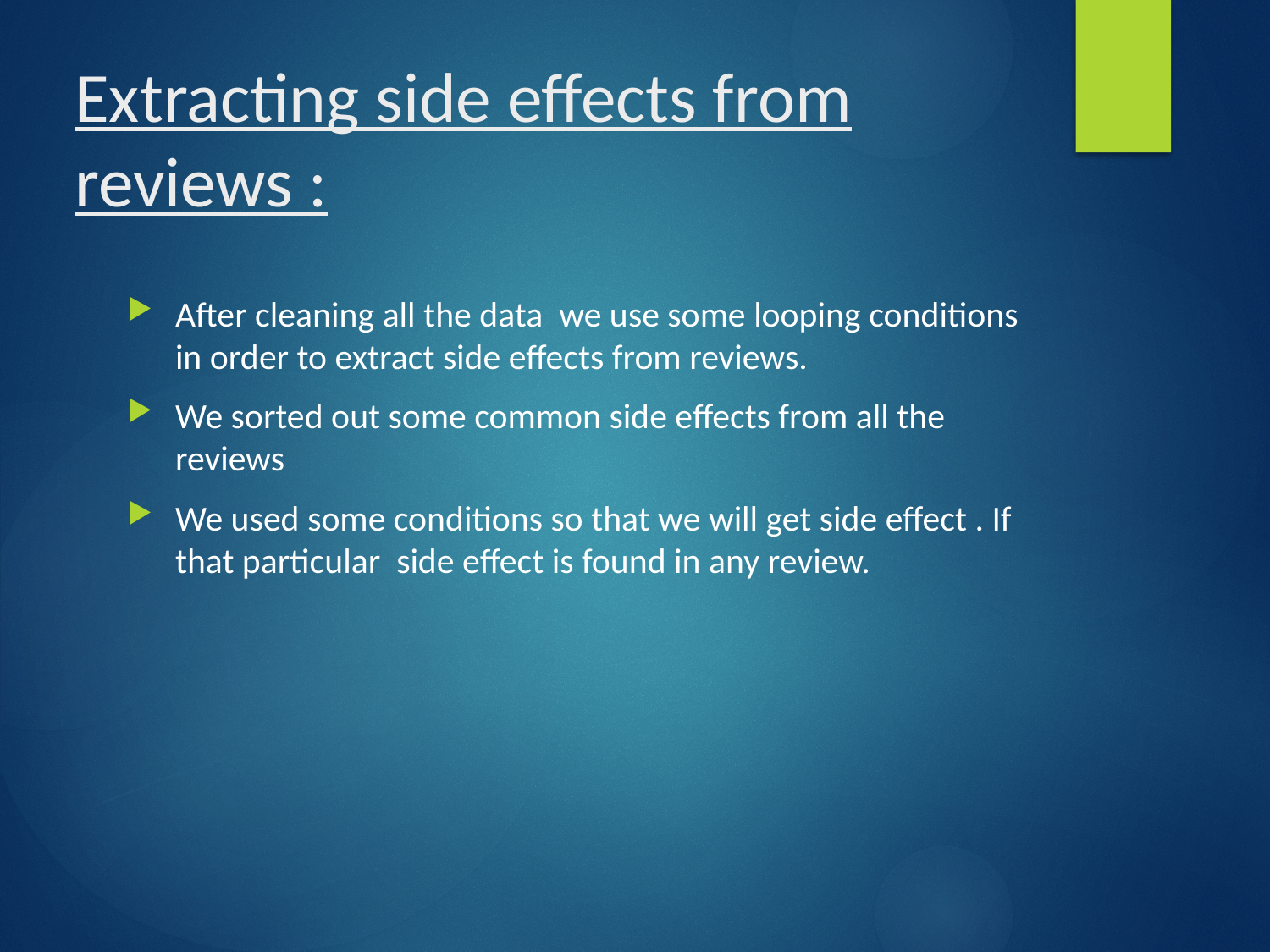

# Extracting side effects from reviews :
After cleaning all the data  we use some looping conditions in order to extract side effects from reviews.
We sorted out some common side effects from all the reviews
We used some conditions so that we will get side effect . If that particular  side effect is found in any review.